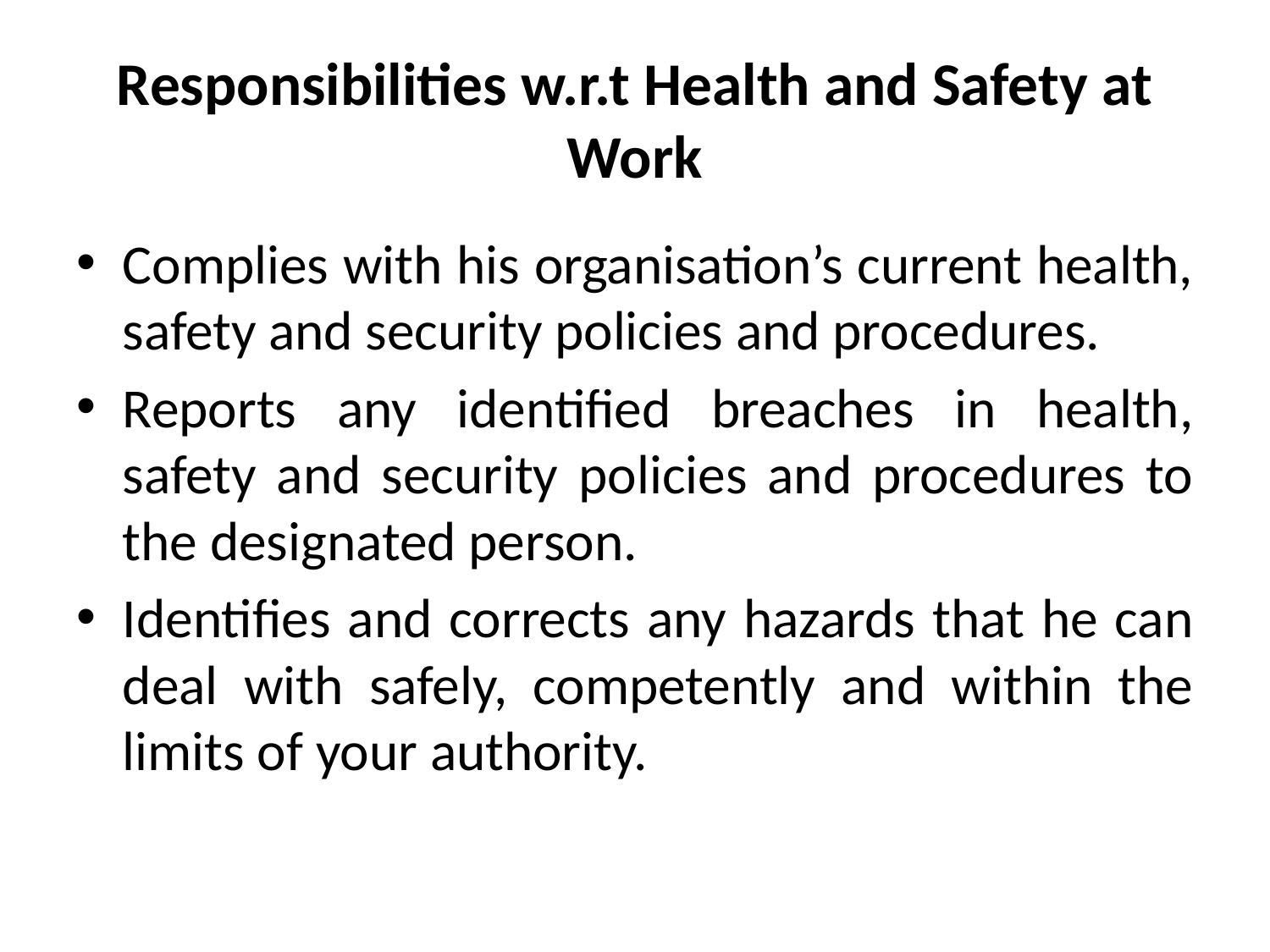

# Responsibilities w.r.t Health and Safety at Work
Complies with his organisation’s current health, safety and security policies and procedures.
Reports any identified breaches in health, safety and security policies and procedures to the designated person.
Identifies and corrects any hazards that he can deal with safely, competently and within the limits of your authority.